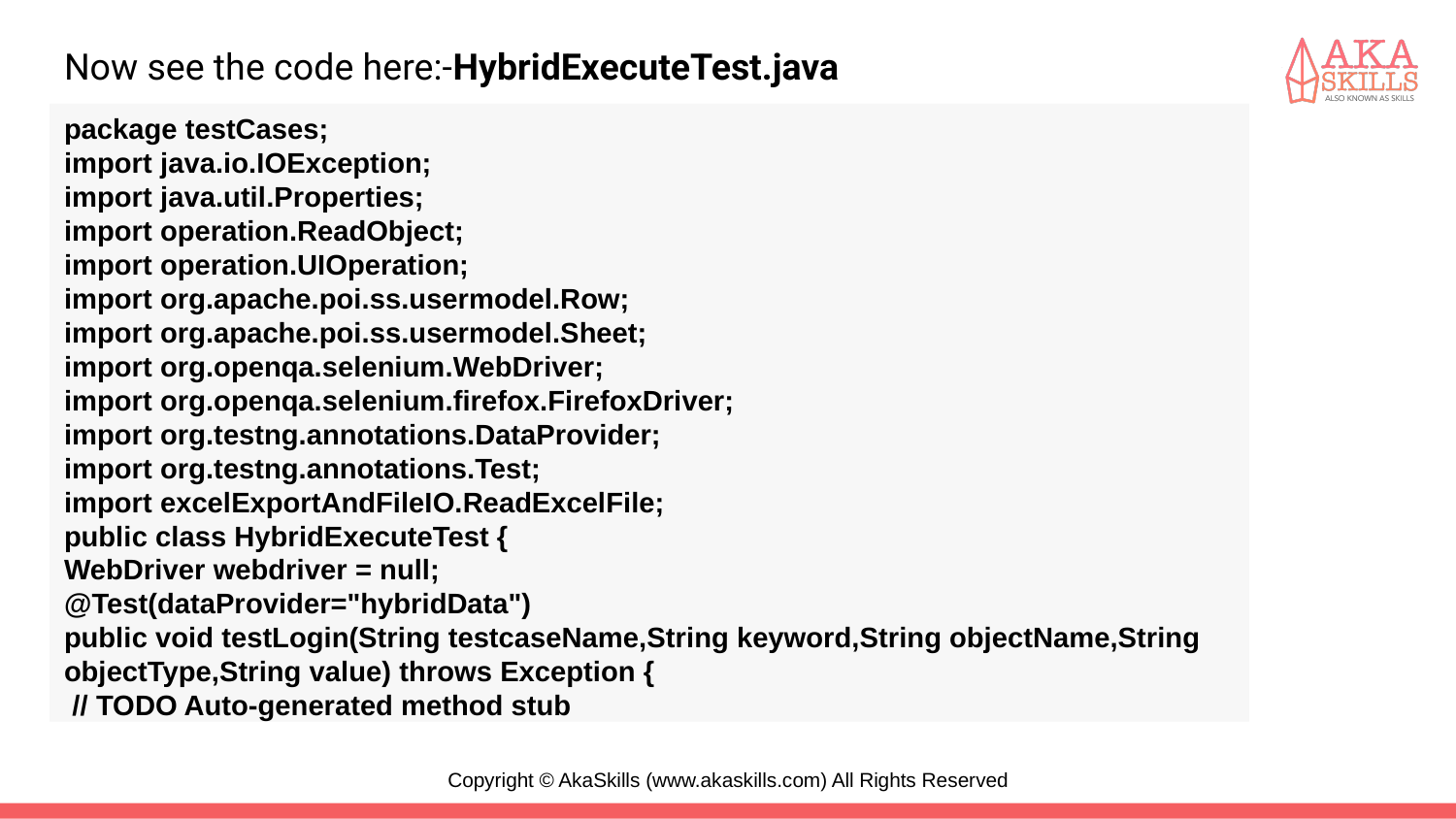

#
Now see the code here:-HybridExecuteTest.java

package testCases;
import java.io.IOException;
import java.util.Properties;
import operation.ReadObject;
import operation.UIOperation;
import org.apache.poi.ss.usermodel.Row;
import org.apache.poi.ss.usermodel.Sheet;
import org.openqa.selenium.WebDriver;
import org.openqa.selenium.firefox.FirefoxDriver;
import org.testng.annotations.DataProvider;
import org.testng.annotations.Test;
import excelExportAndFileIO.ReadExcelFile;
public class HybridExecuteTest {
WebDriver webdriver = null;
@Test(dataProvider="hybridData")
public void testLogin(String testcaseName,String keyword,String objectName,String objectType,String value) throws Exception {
 // TODO Auto-generated method stub